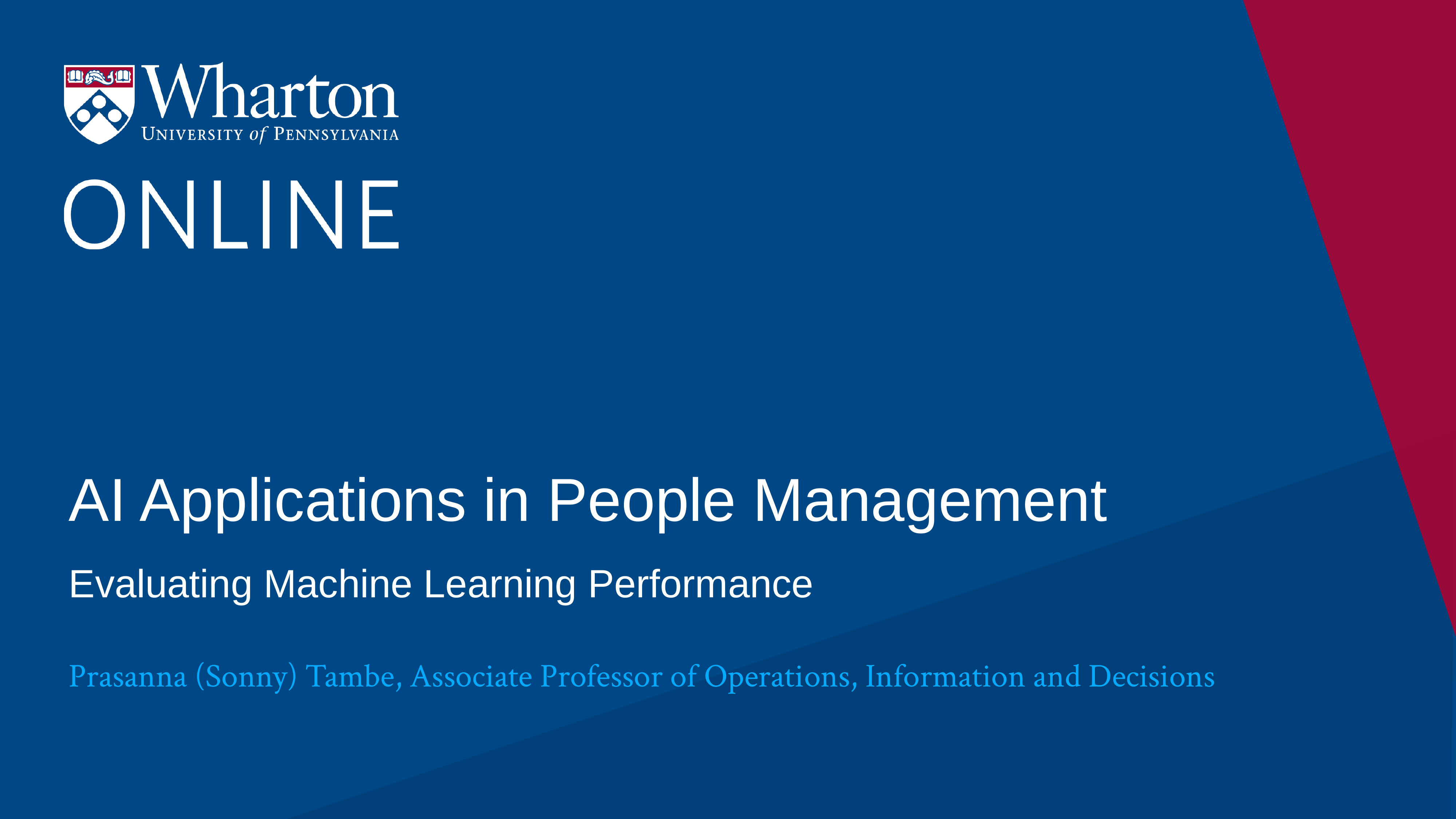

# AI Applications in People Management
Evaluating Machine Learning Performance
Prasanna (Sonny) Tambe, Associate Professor of Operations, Information and Decisions